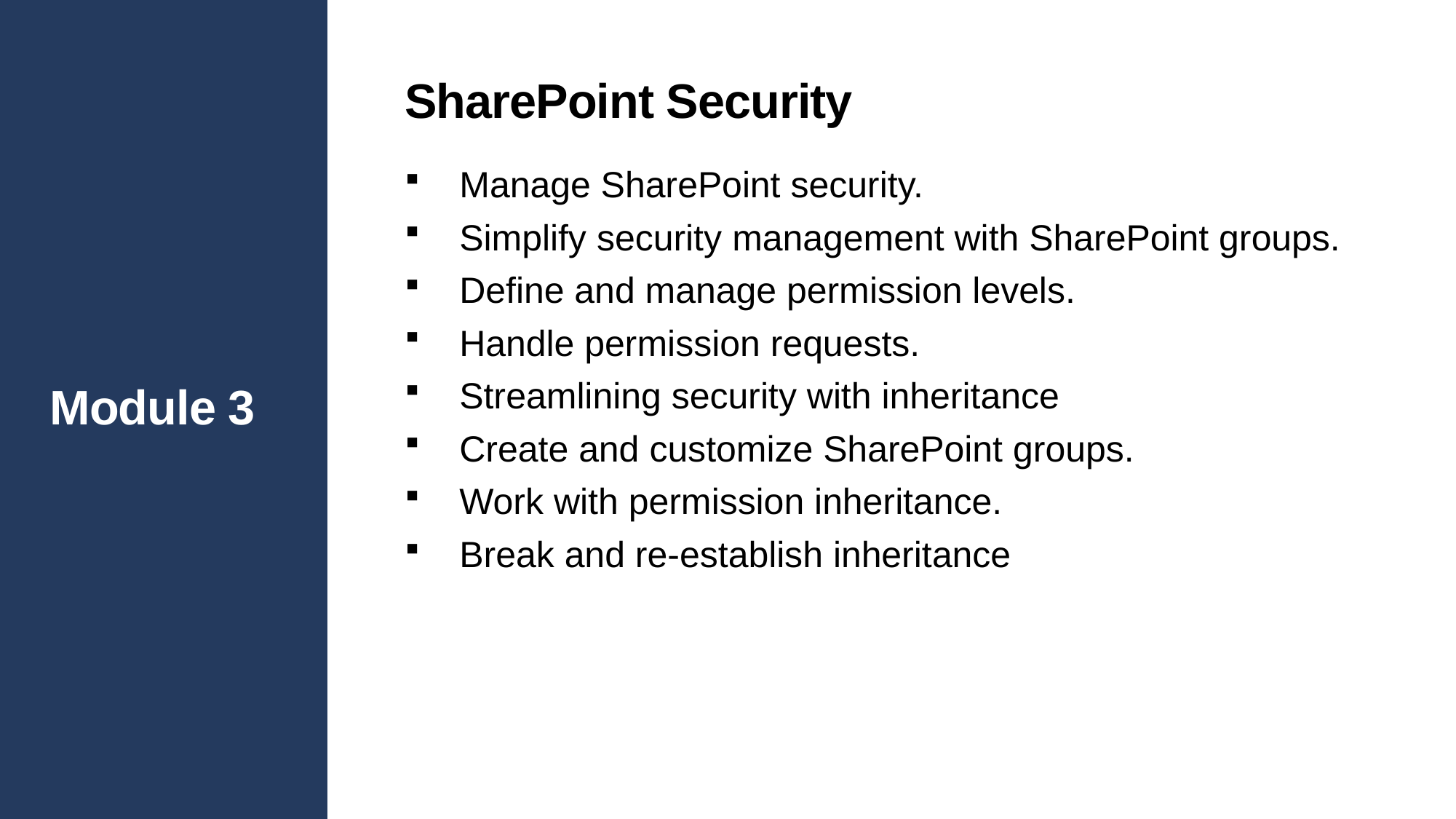

SharePoint Security
Manage SharePoint security.
Simplify security management with SharePoint groups.
Define and manage permission levels.
Handle permission requests.
Streamlining security with inheritance
Create and customize SharePoint groups.
Work with permission inheritance.
Break and re-establish inheritance
# Module 3